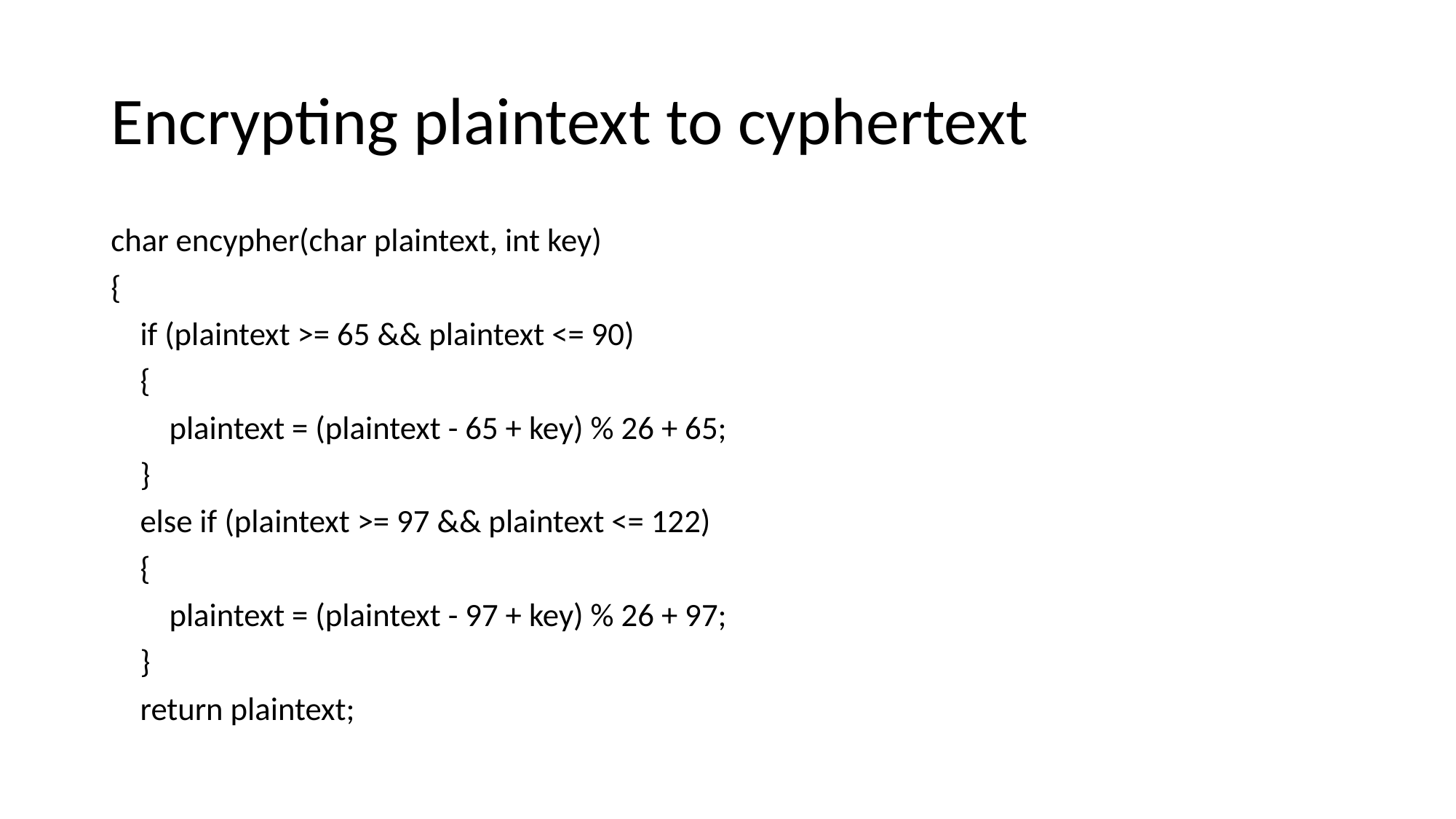

# Encrypting plaintext to cyphertext
char encypher(char plaintext, int key)
{
    if (plaintext >= 65 && plaintext <= 90)
    {
        plaintext = (plaintext - 65 + key) % 26 + 65;
    }
    else if (plaintext >= 97 && plaintext <= 122)
    {
        plaintext = (plaintext - 97 + key) % 26 + 97;
    }
    return plaintext;